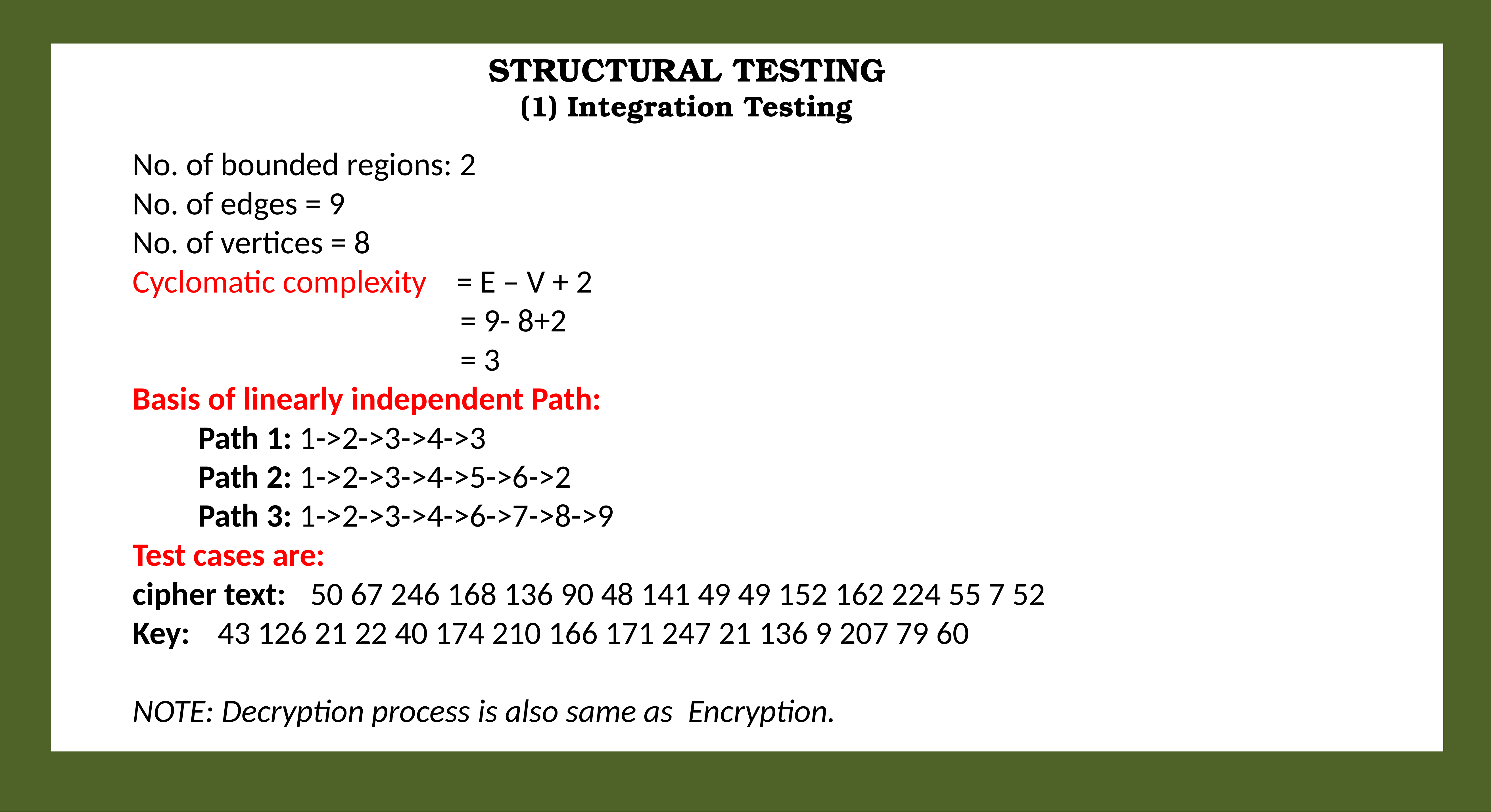

STRUCTURAL TESTING
(1) Integration Testing
No. of bounded regions: 2
No. of edges = 9
No. of vertices = 8
Cyclomatic complexity    = E – V + 2
= 9- 8+2
= 3
Basis of linearly independent Path:
Path 1: 1->2->3->4->3
Path 2: 1->2->3->4->5->6->2
Path 3: 1->2->3->4->6->7->8->9
Test cases are:
cipher text: 	 50 67 246 168 136 90 48 141 49 49 152 162 224 55 7 52
Key: 	43 126 21 22 40 174 210 166 171 247 21 136 9 207 79 60

NOTE: Decryption process is also same as  Encryption.